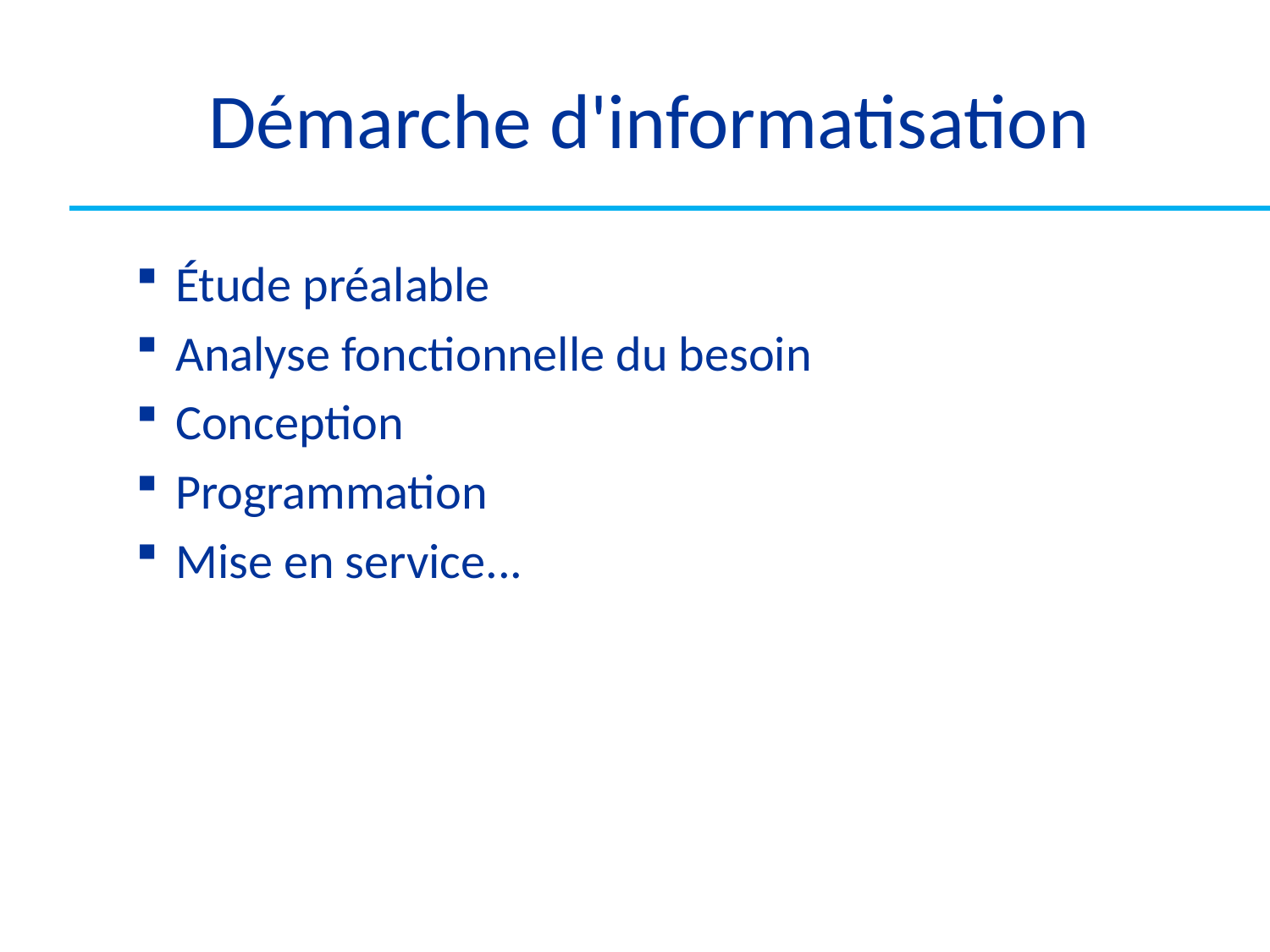

# Démarche d'informatisation
Étude préalable
Analyse fonctionnelle du besoin
Conception
Programmation
Mise en service...